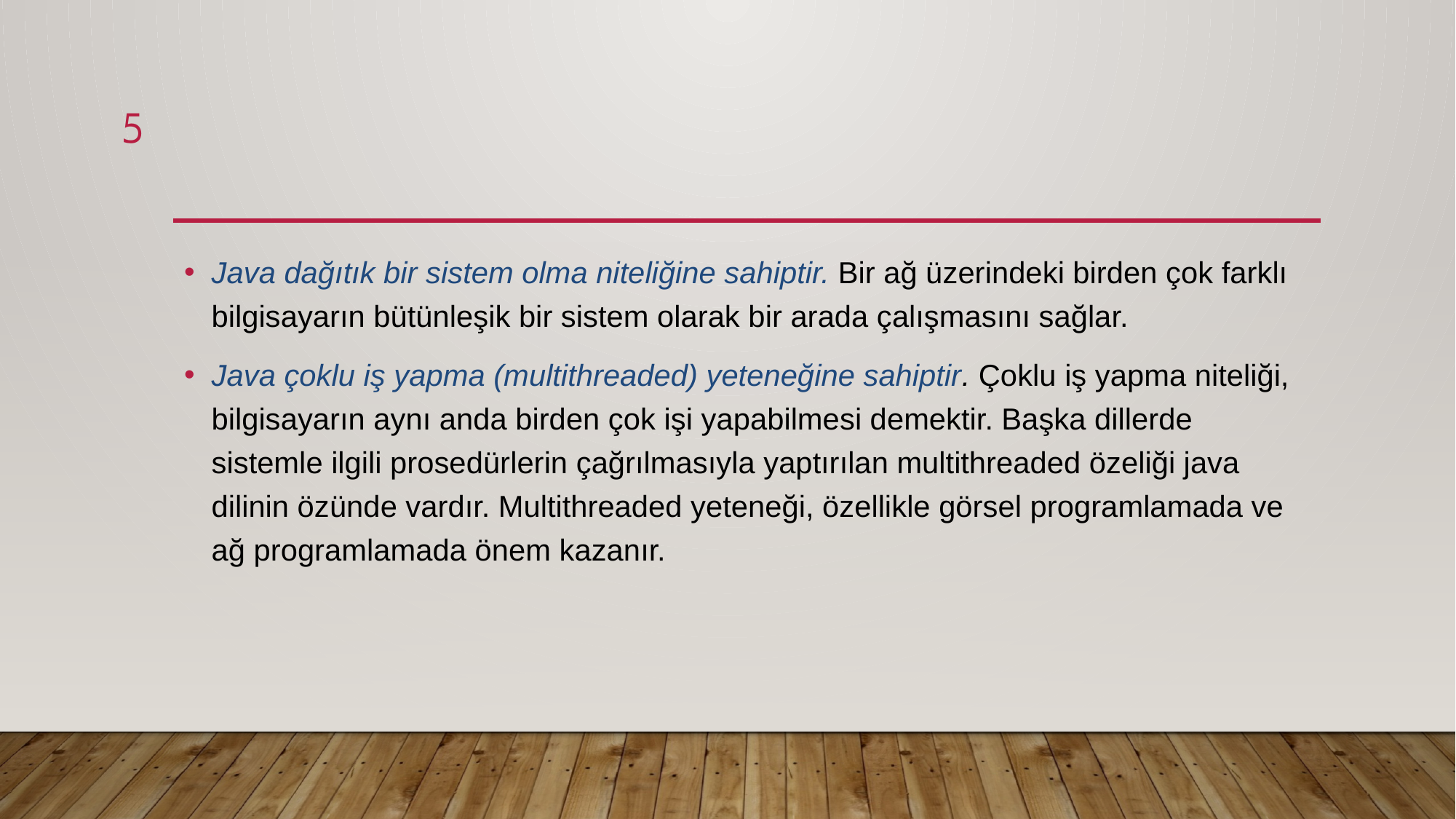

5
Java dağıtık bir sistem olma niteliğine sahiptir. Bir ağ üzerindeki birden çok farklı bilgisayarın bütünleşik bir sistem olarak bir arada çalışmasını sağlar.
Java çoklu iş yapma (multithreaded) yeteneğine sahiptir. Çoklu iş yapma niteliği, bilgisayarın aynı anda birden çok işi yapabilmesi demektir. Başka dillerde sistemle ilgili prosedürlerin çağrılmasıyla yaptırılan multithreaded özeliği java dilinin özünde vardır. Multithreaded yeteneği, özellikle görsel programlamada ve ağ programlamada önem kazanır.